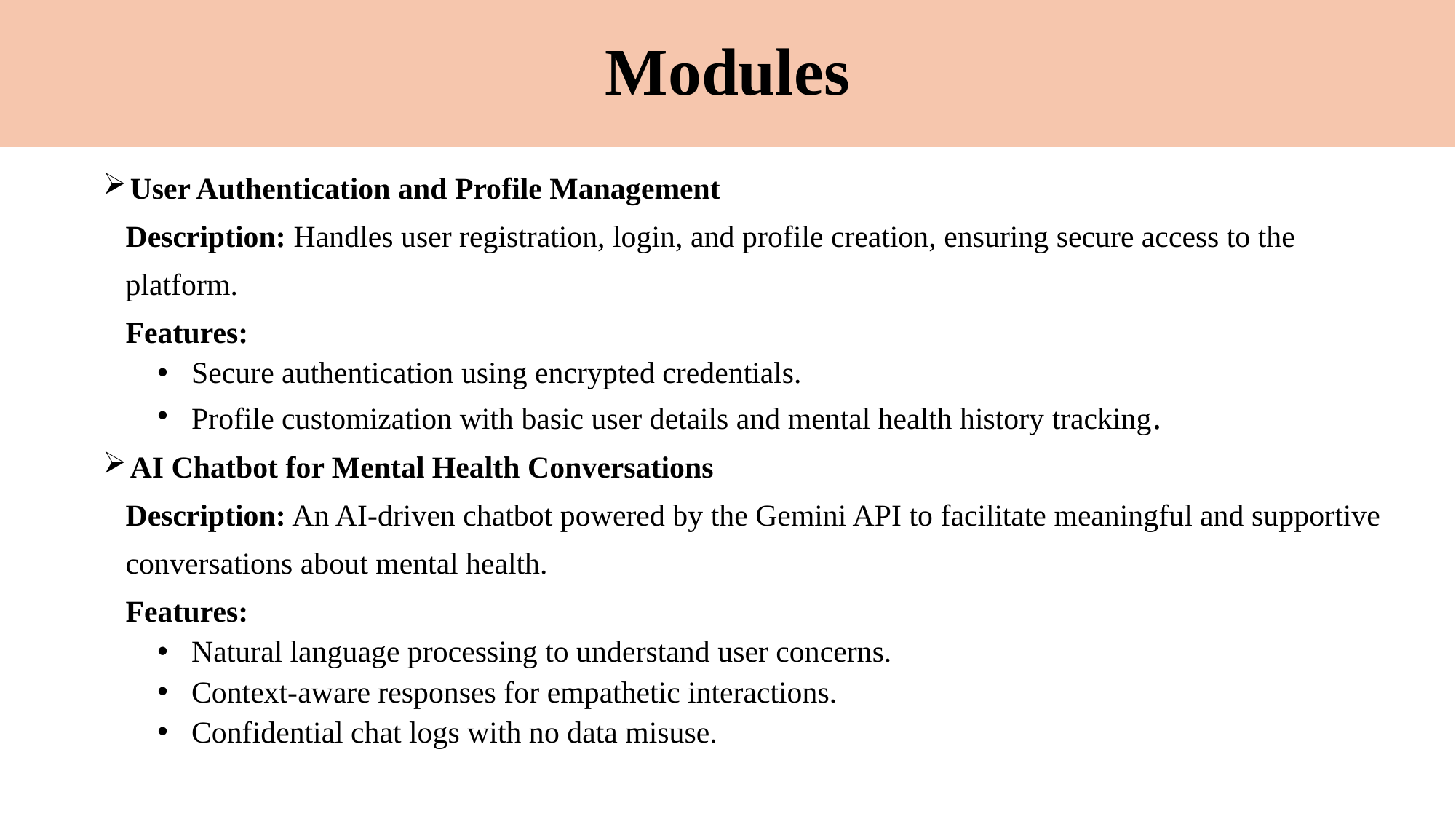

# Modules
User Authentication and Profile Management
   Description: Handles user registration, login, and profile creation, ensuring secure access to the
   platform.
   Features:
Secure authentication using encrypted credentials.
Profile customization with basic user details and mental health history tracking.
AI Chatbot for Mental Health Conversations
   Description: An AI-driven chatbot powered by the Gemini API to facilitate meaningful and supportive
   conversations about mental health.
   Features:
Natural language processing to understand user concerns.
Context-aware responses for empathetic interactions.
Confidential chat logs with no data misuse.